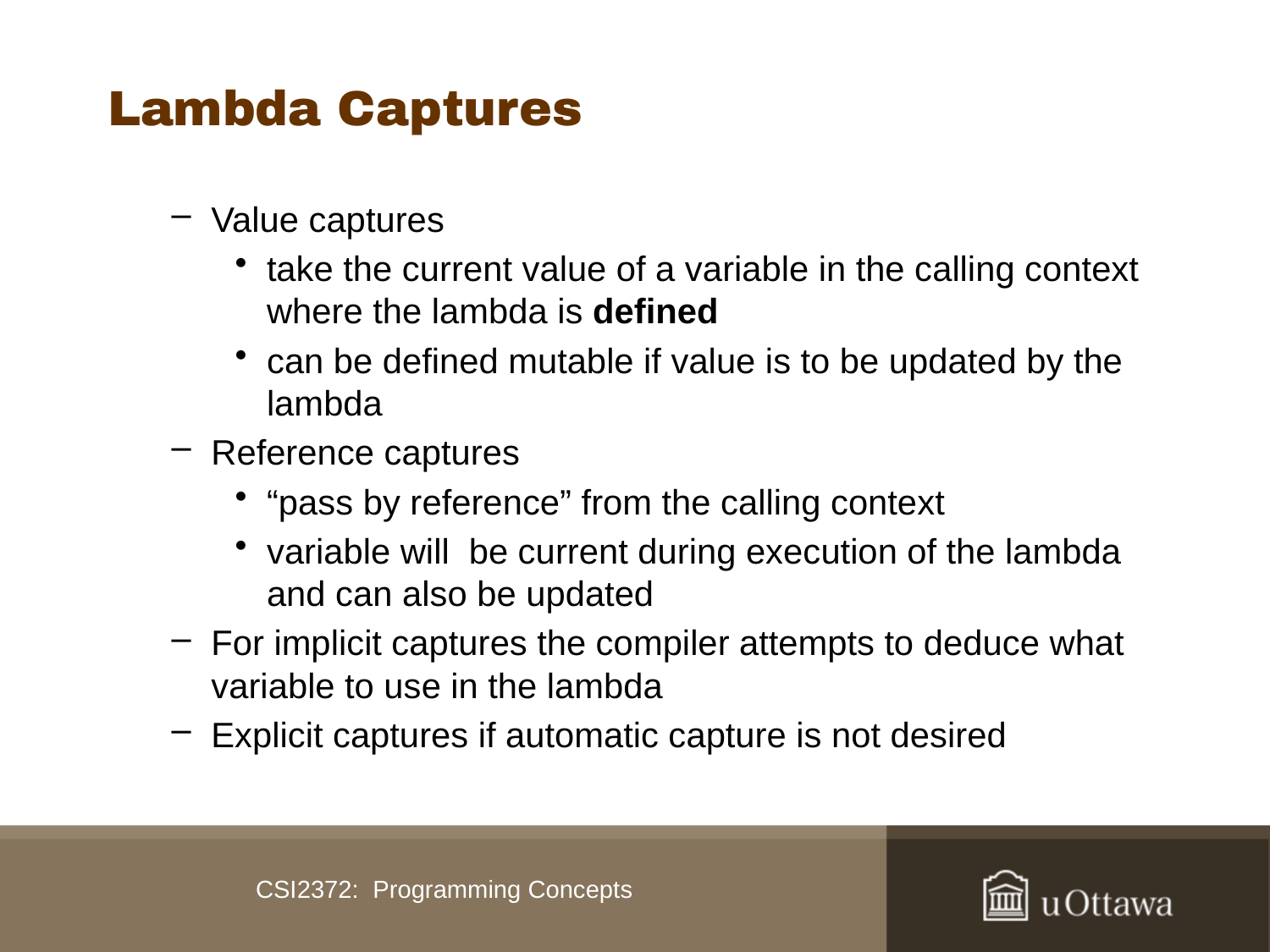

# Lambda Captures
Value captures
take the current value of a variable in the calling context where the lambda is defined
can be defined mutable if value is to be updated by the lambda
Reference captures
“pass by reference” from the calling context
variable will  be current during execution of the lambda and can also be updated
For implicit captures the compiler attempts to deduce what variable to use in the lambda
Explicit captures if automatic capture is not desired

CSI2372:  Programming Concepts